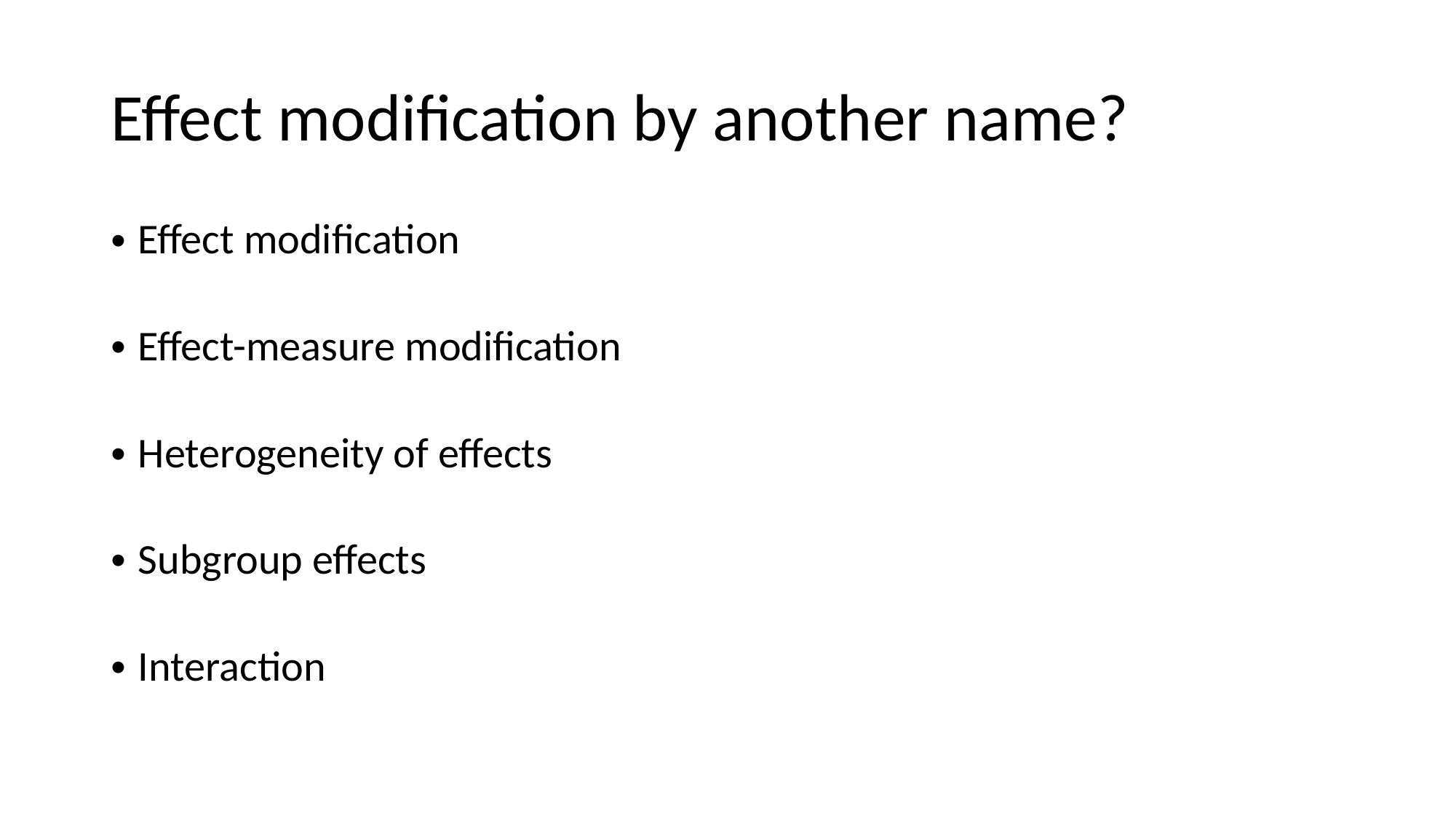

# Effect modification by another name?
Effect modification

Effect-measure modification

Heterogeneity of effects

Subgroup effects

Interaction